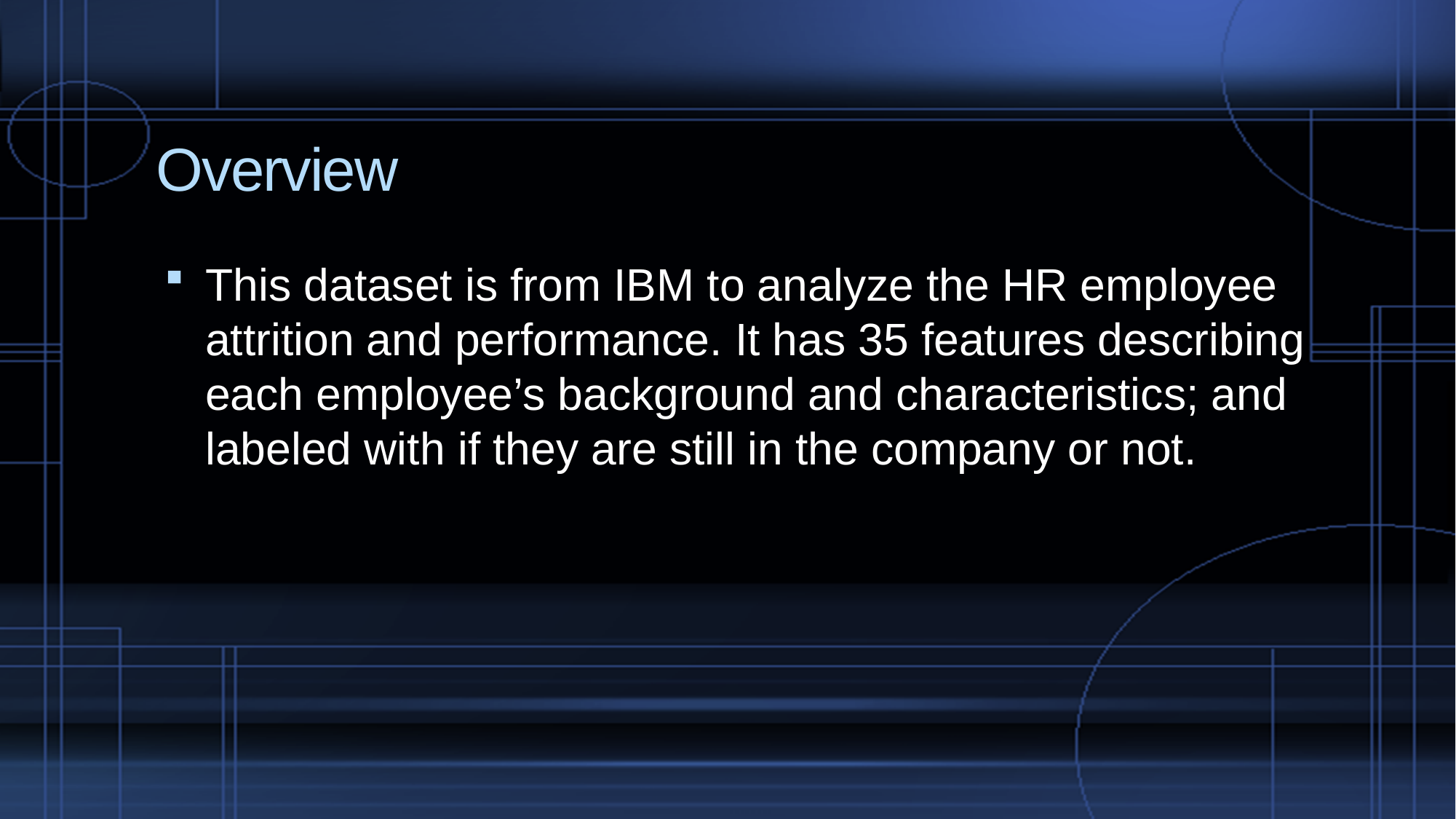

# Overview
This dataset is from IBM to analyze the HR employee attrition and performance. It has 35 features describing each employee’s background and characteristics; and labeled with if they are still in the company or not.